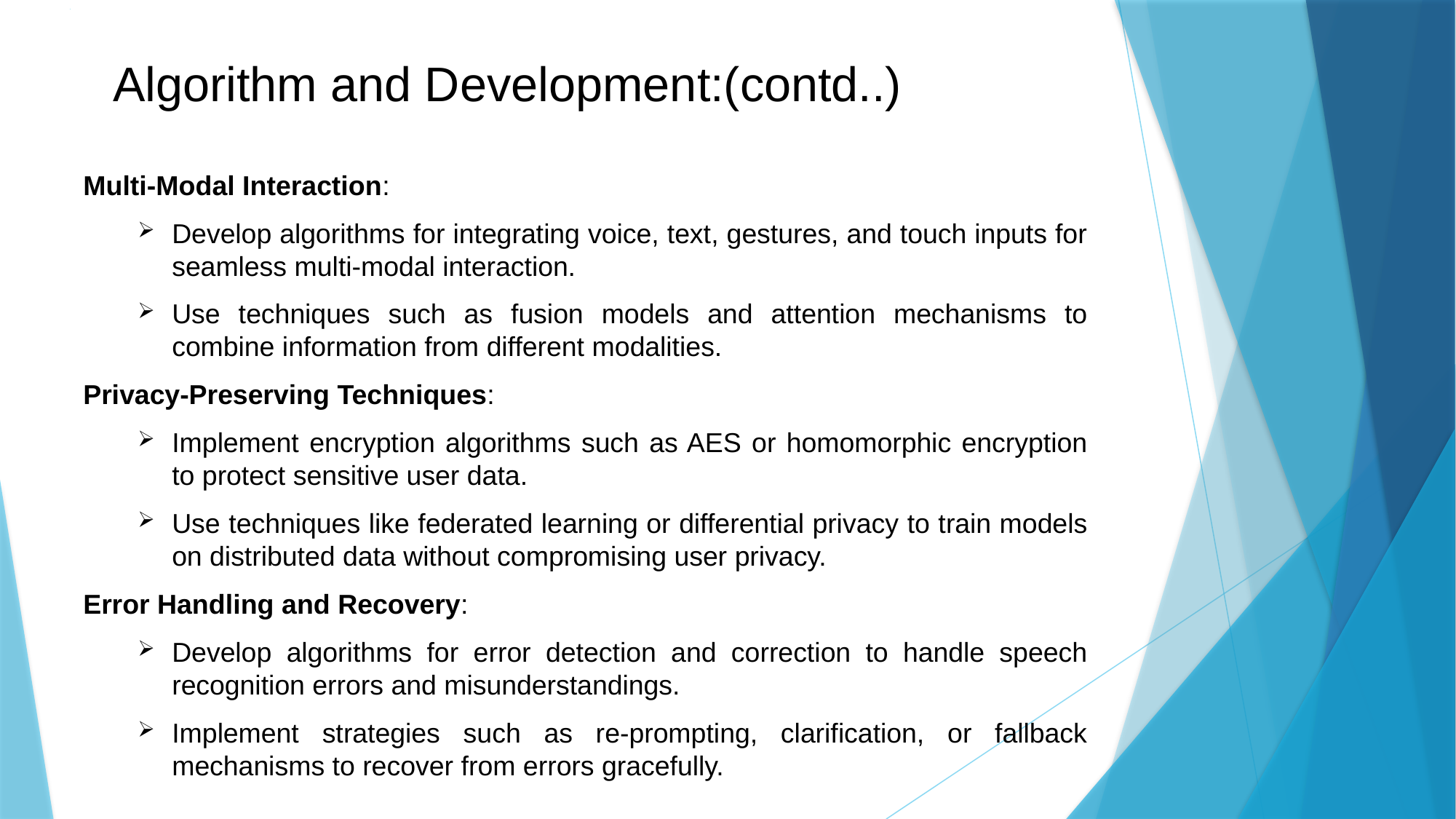

# .
Algorithm and Development:(contd..)
Multi-Modal Interaction:
Develop algorithms for integrating voice, text, gestures, and touch inputs for seamless multi-modal interaction.
Use techniques such as fusion models and attention mechanisms to combine information from different modalities.
Privacy-Preserving Techniques:
Implement encryption algorithms such as AES or homomorphic encryption to protect sensitive user data.
Use techniques like federated learning or differential privacy to train models on distributed data without compromising user privacy.
Error Handling and Recovery:
Develop algorithms for error detection and correction to handle speech recognition errors and misunderstandings.
Implement strategies such as re-prompting, clarification, or fallback mechanisms to recover from errors gracefully.